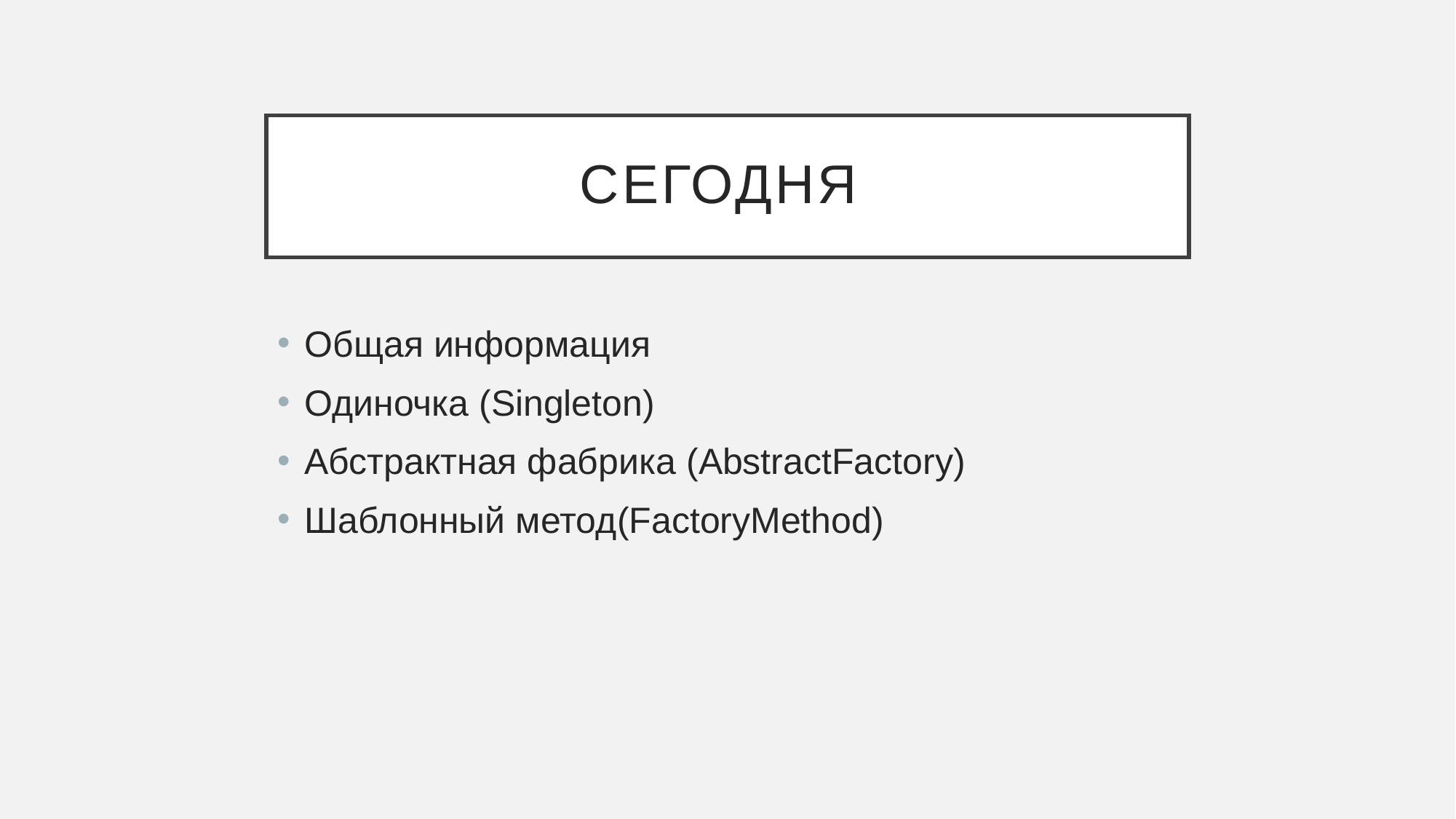

# Сегодня
Общая информация
Одиночка (Singleton)
Абстрактная фабрика (AbstractFactory)
Шаблонный метод(FactoryMethod)